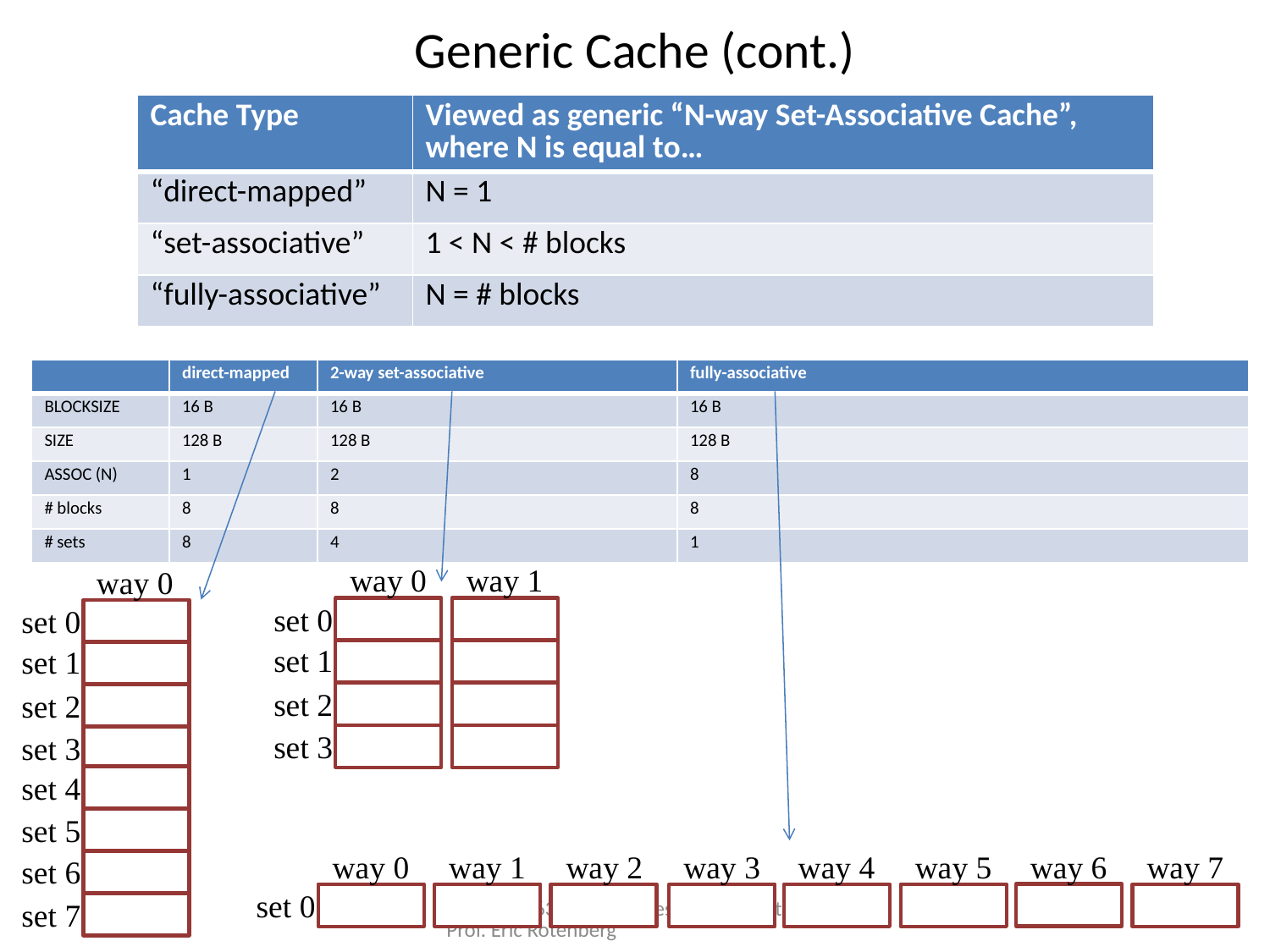

# Generic Cache (cont.)
| Cache Type | Viewed as generic “N-way Set-Associative Cache”, where N is equal to… |
| --- | --- |
| “direct-mapped” | N = 1 |
| “set-associative” | 1 < N < # blocks |
| “fully-associative” | N = # blocks |
|  | direct-mapped | 2-way set-associative | fully-associative |
| --- | --- | --- | --- |
| BLOCKSIZE | 16 B | 16 B | 16 B |
| SIZE | 128 B | 128 B | 128 B |
| ASSOC (N) | 1 | 2 | 8 |
| # blocks | 8 | 8 | 8 |
| # sets | 8 | 4 | 1 |
way 0
way 1
set 0

set 1

set 2

set 3

way 0
set 0

set 1

set 2

set 3

set 4

set 5

set 6

set 7

way 0
way 1
way 2
way 3
way 4
way 5
way 6
way 7
set 0
ECE 463/563, Microprocessor Architecture, Prof. Eric Rotenberg
3